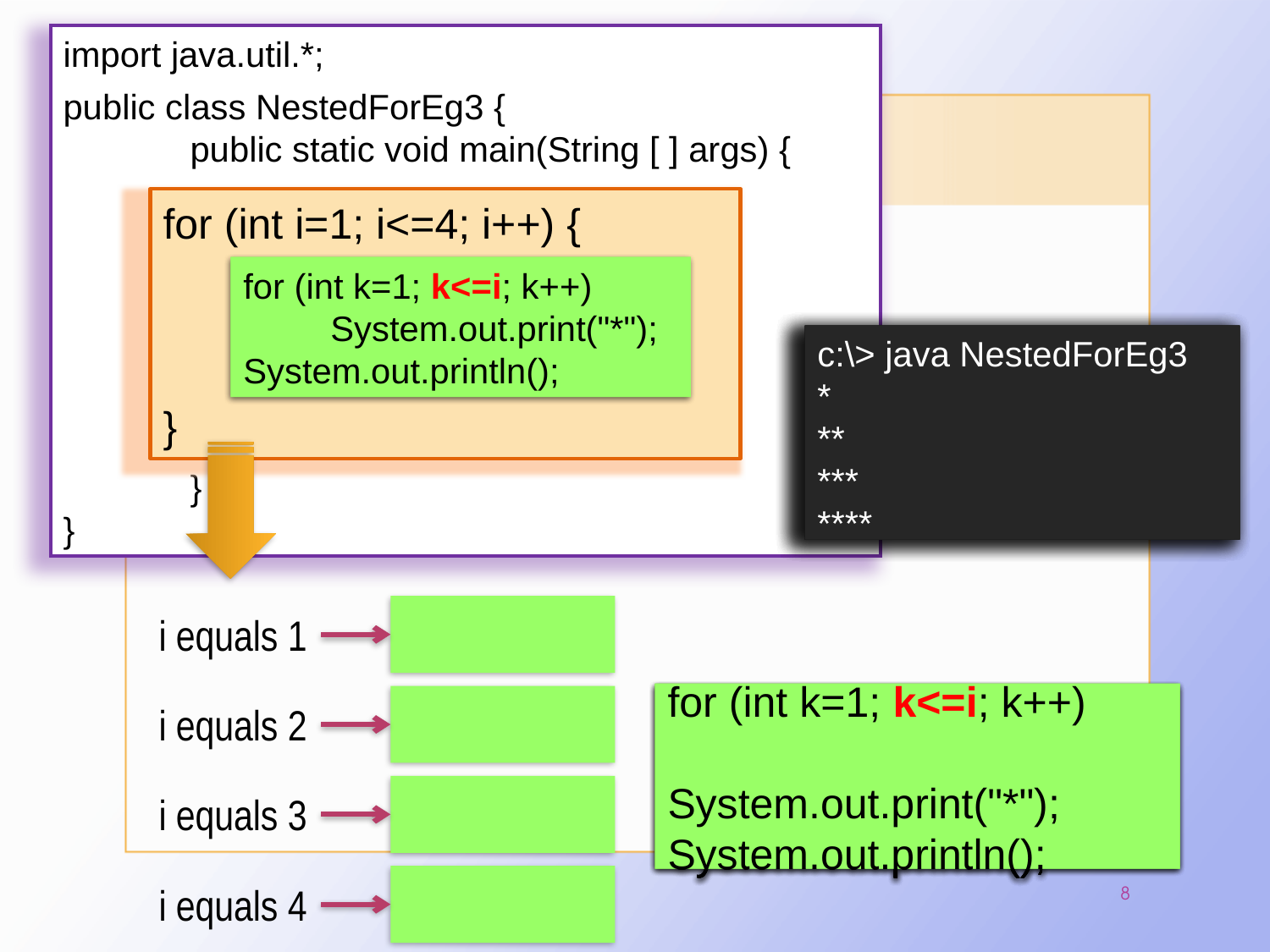

import java.util.*;
public class NestedForEg3 {
	public static void main(String [ ] args) {

	}
}
for (int i=1; i<=4; i++) {

}

for (int k=1; k<=i; k++)
	System.out.print("*");
System.out.println();
c:\> java NestedForEg3

c:\> java NestedForEg3
*

c:\> java NestedForEg3
*
**

c:\> java NestedForEg3
*
**
***
c:\> java NestedForEg3
*
**
***
****

i equals 1
for (int k=1; k<=1; k++)
	System.out.print("*");
System.out.println();
for (int k=1; k<=2; k++)
	System.out.print("*");
System.out.println();
for (int k=1; k<=3; k++)
	System.out.print("*");
System.out.println();
for (int k=1; k<=4; k++)
	System.out.print("*");
System.out.println();
for (int k=1; k<=i; k++)
	System.out.print("*");
System.out.println();

i equals 2

i equals 3

8
i equals 4